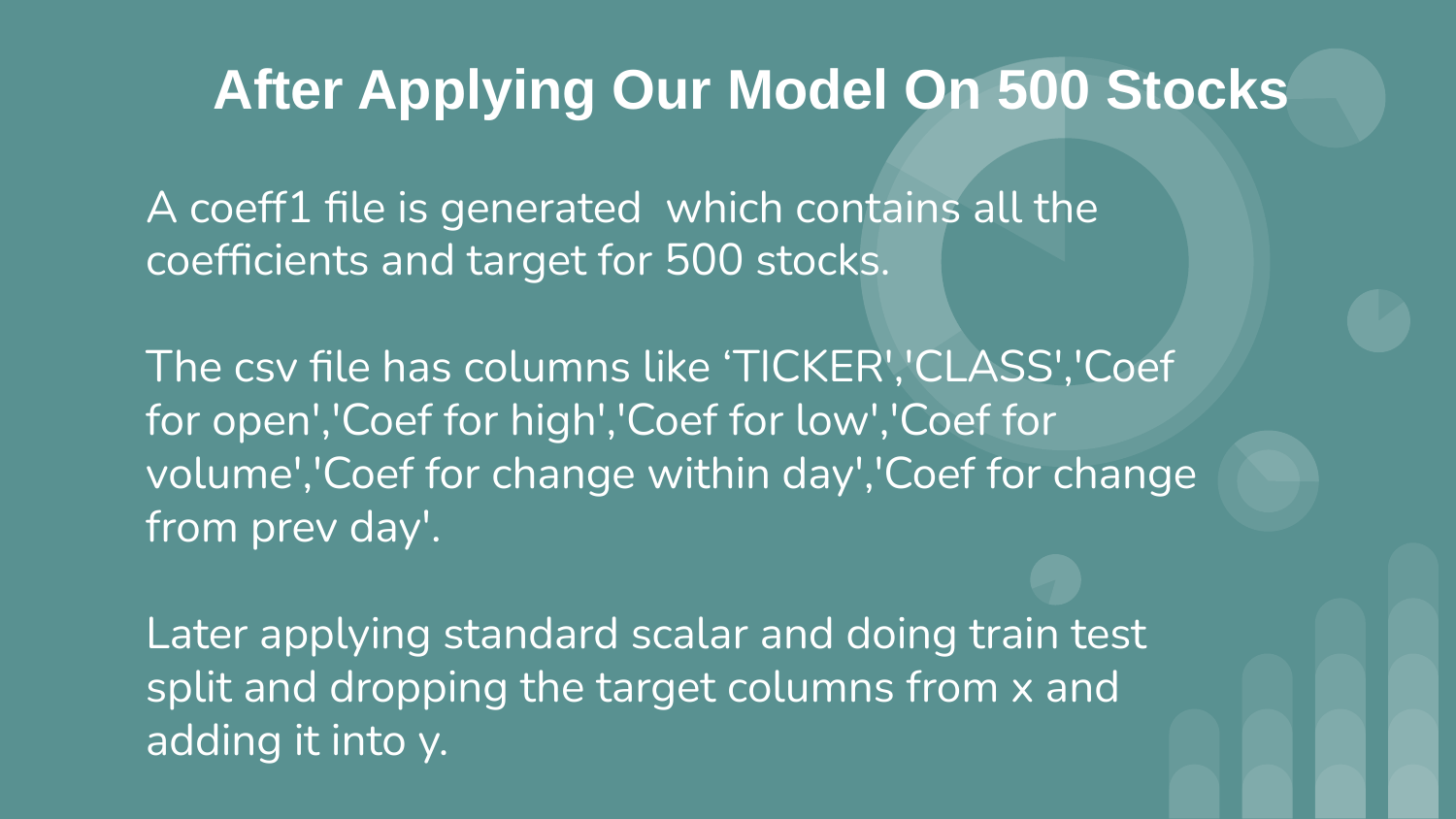

# After Applying Our Model On 500 Stocks
A coeff1 file is generated  which contains all the coefficients and target for 500 stocks.

The csv file has columns like ‘TICKER','CLASS','Coef for open','Coef for high','Coef for low','Coef for volume','Coef for change within day','Coef for change from prev day'.

Later applying standard scalar and doing train test split and dropping the target columns from x and adding it into y.